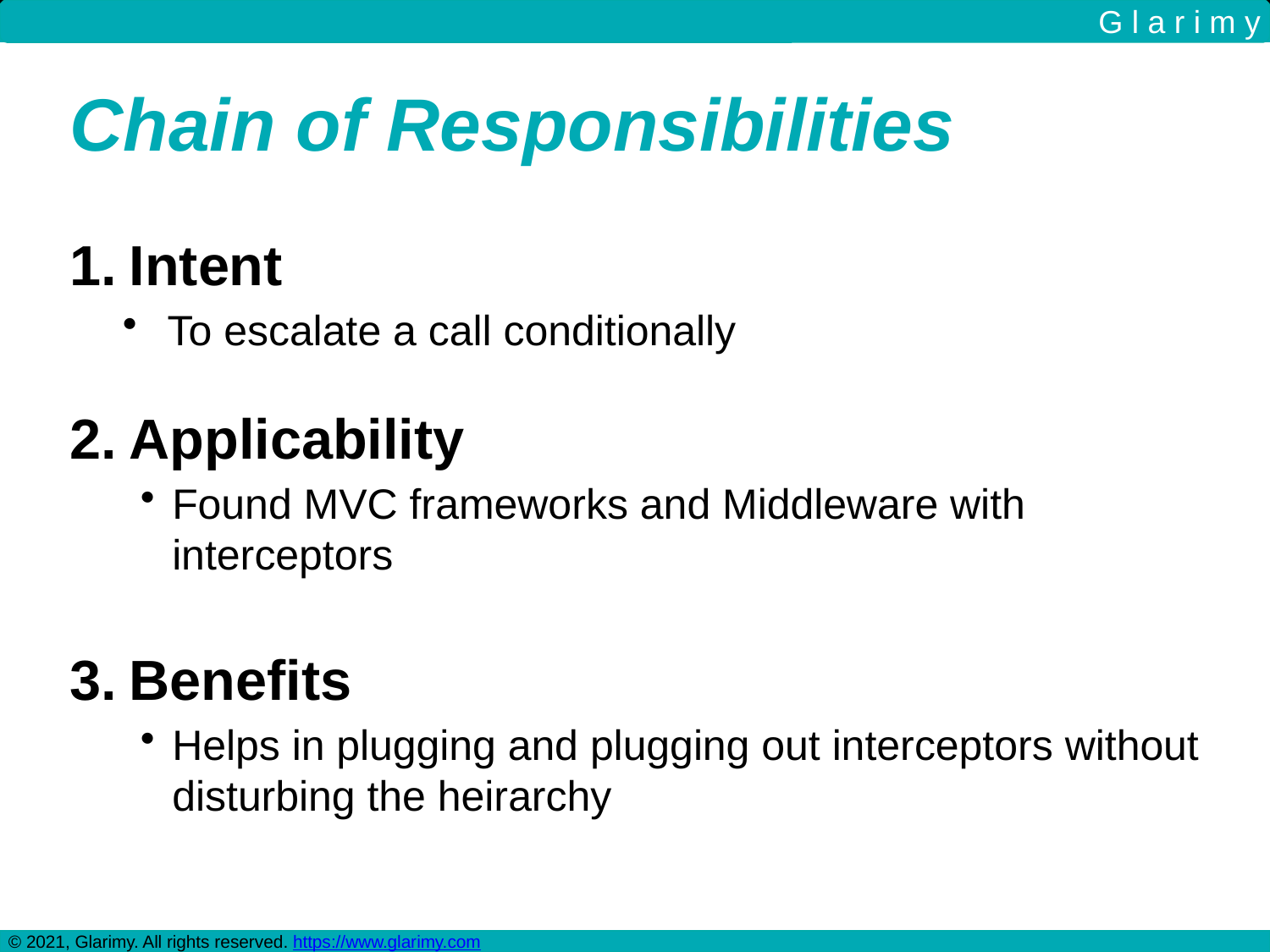

G l a r i m y

Chain of Responsibilities
Intent
To escalate a call conditionally

Applicability
Found MVC frameworks and Middleware with interceptors

Benefits
Helps in plugging and plugging out interceptors without disturbing the heirarchy
© 2021, Glarimy. All rights reserved. https://www.glarimy.com